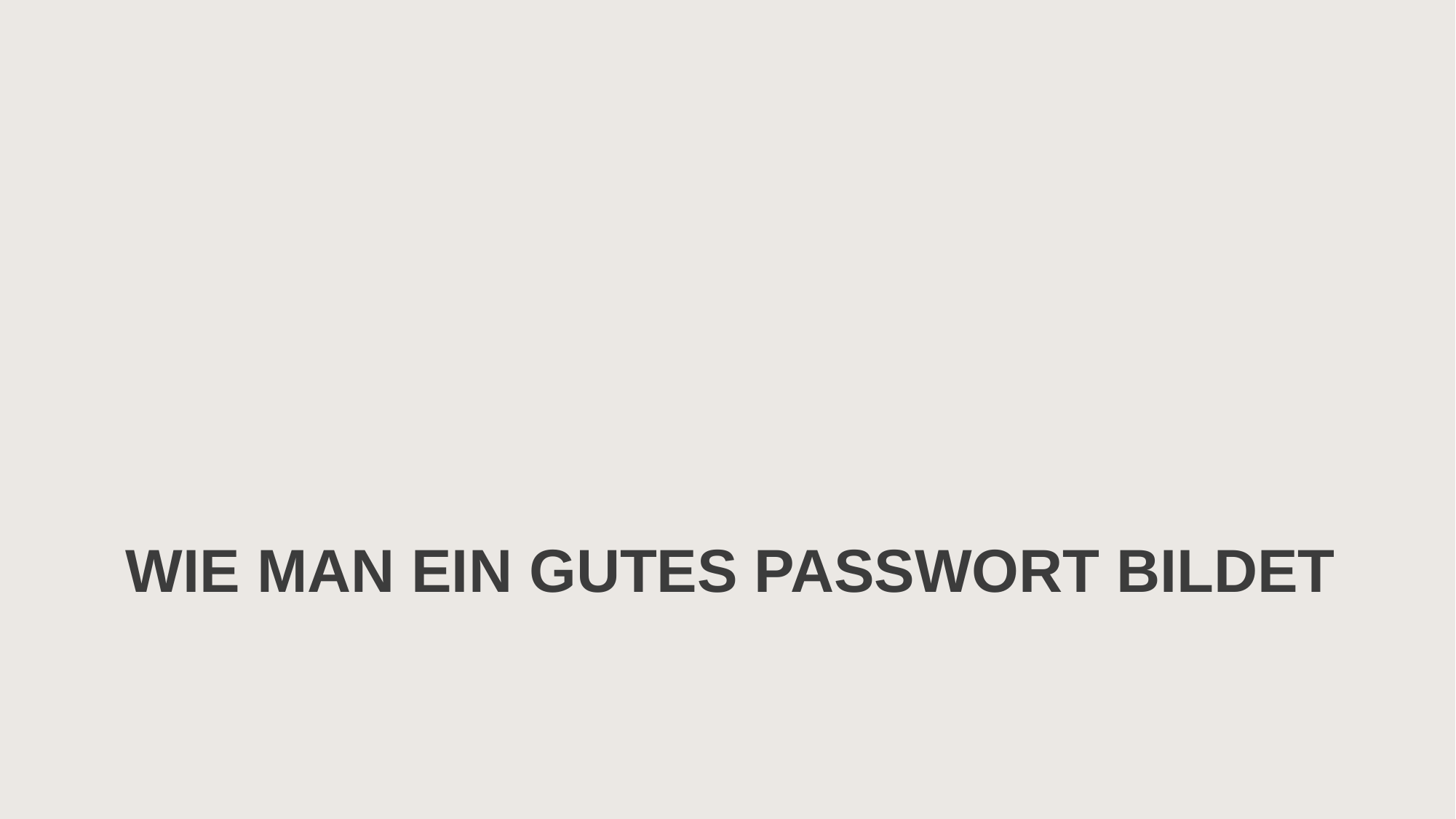

# Wie man ein gutes Passwort bildet